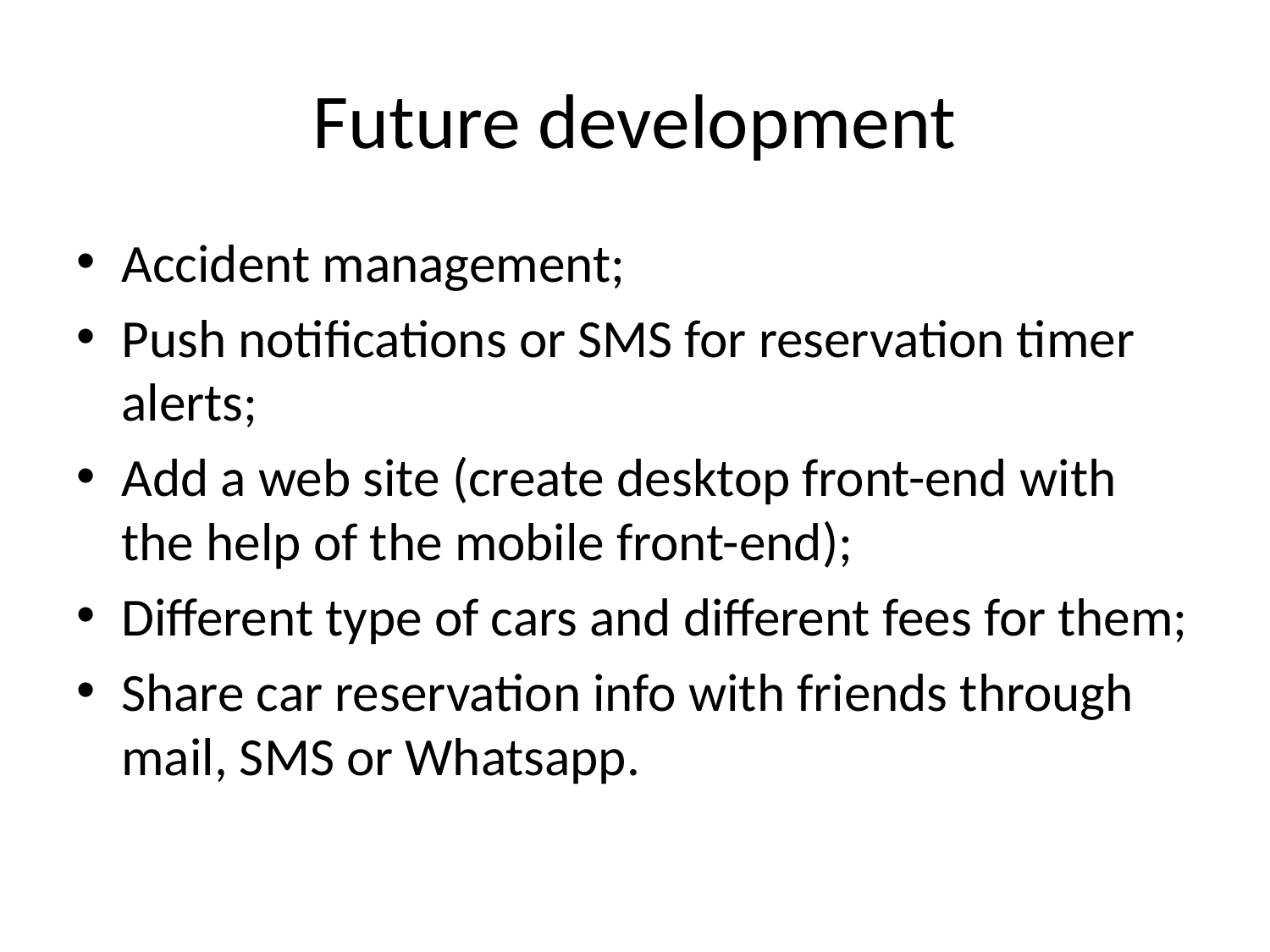

# Future development
Accident management;
Push notifications or SMS for reservation timer alerts;
Add a web site (create desktop front-end with the help of the mobile front-end);
Different type of cars and different fees for them;
Share car reservation info with friends through mail, SMS or Whatsapp.